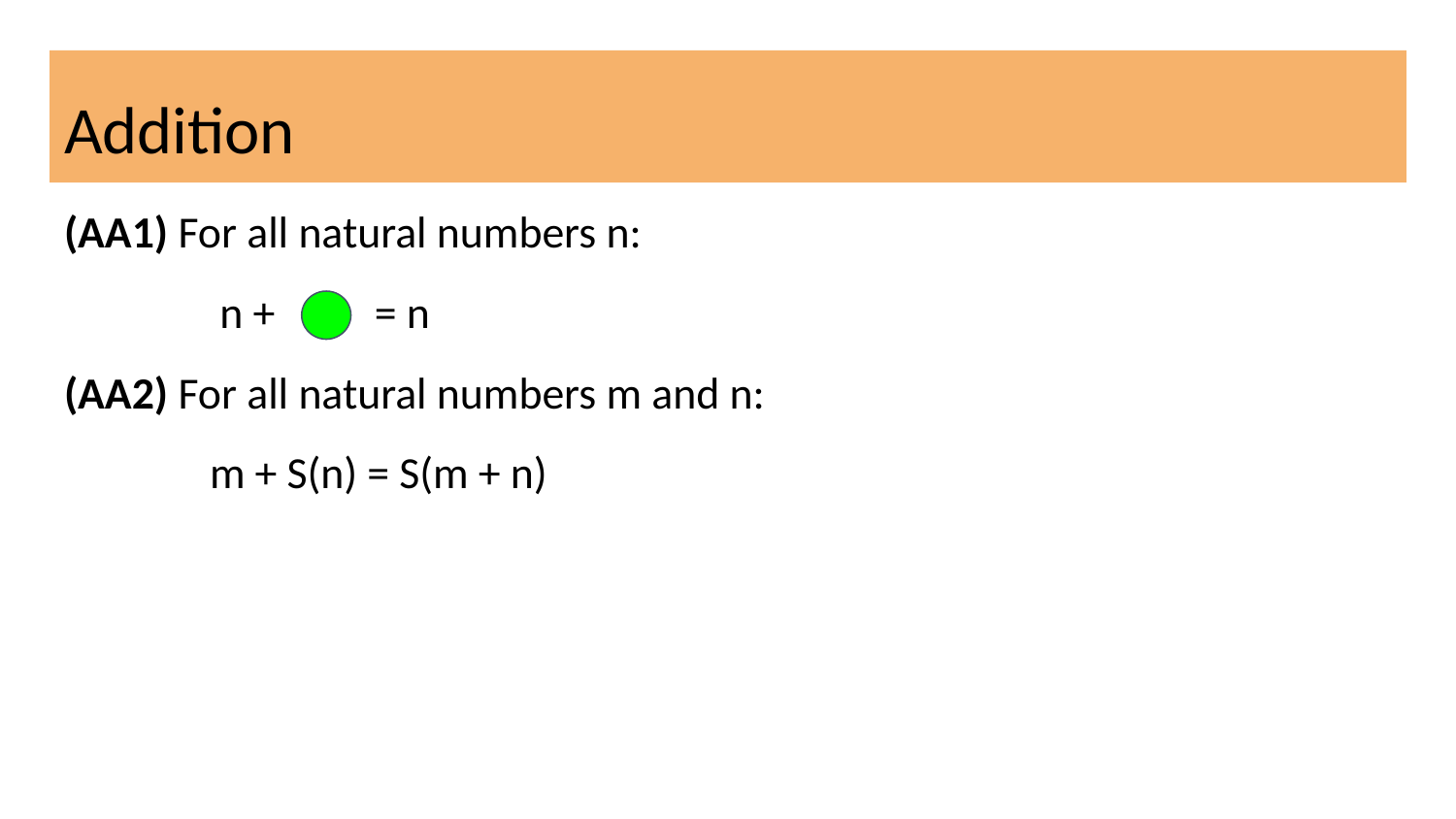

# Addition
(AA1) For all natural numbers n:
 n +          = n
(AA2) For all natural numbers m and n:
m + S(n) = S(m + n)